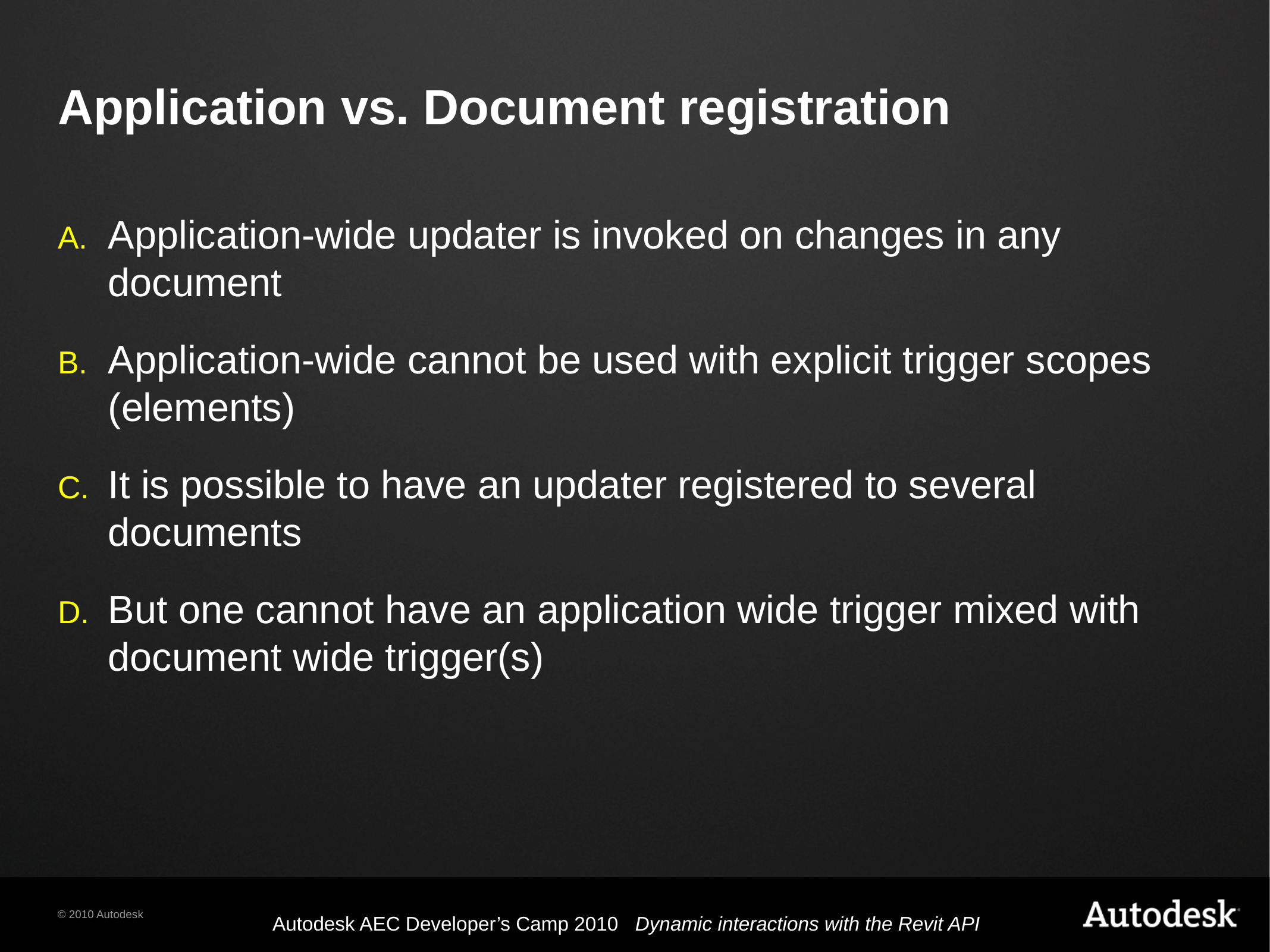

# Application vs. Document registration
Application-wide updater is invoked on changes in any document
Application-wide cannot be used with explicit trigger scopes (elements)
It is possible to have an updater registered to several documents
But one cannot have an application wide trigger mixed with document wide trigger(s)